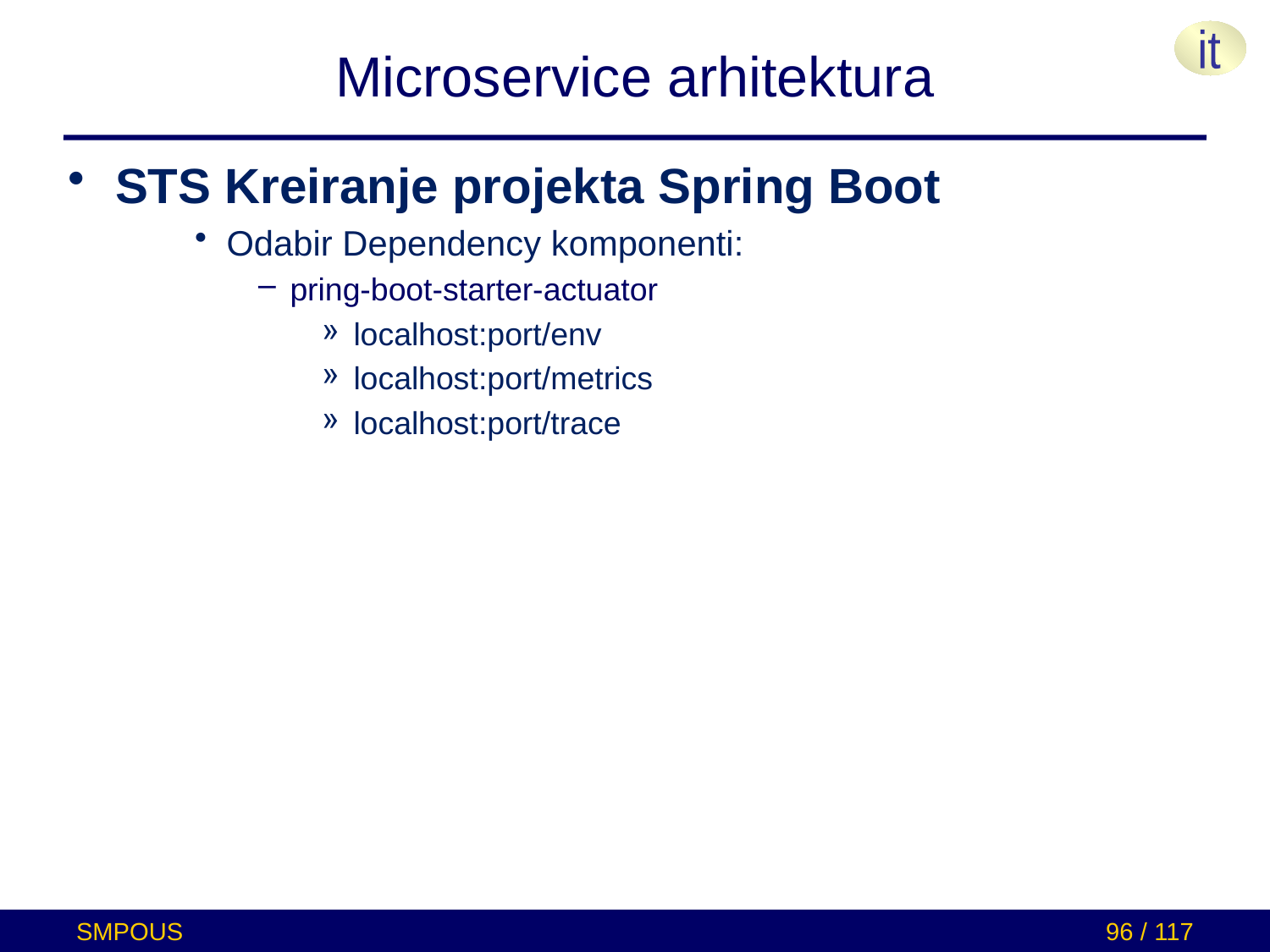

# Microservice arhitektura
STS Kreiranje projekta Spring Boot
Odabir Dependency komponenti:
pring-boot-starter-actuator
localhost:port/env
localhost:port/metrics
localhost:port/trace

SMPOUS
96 / 117